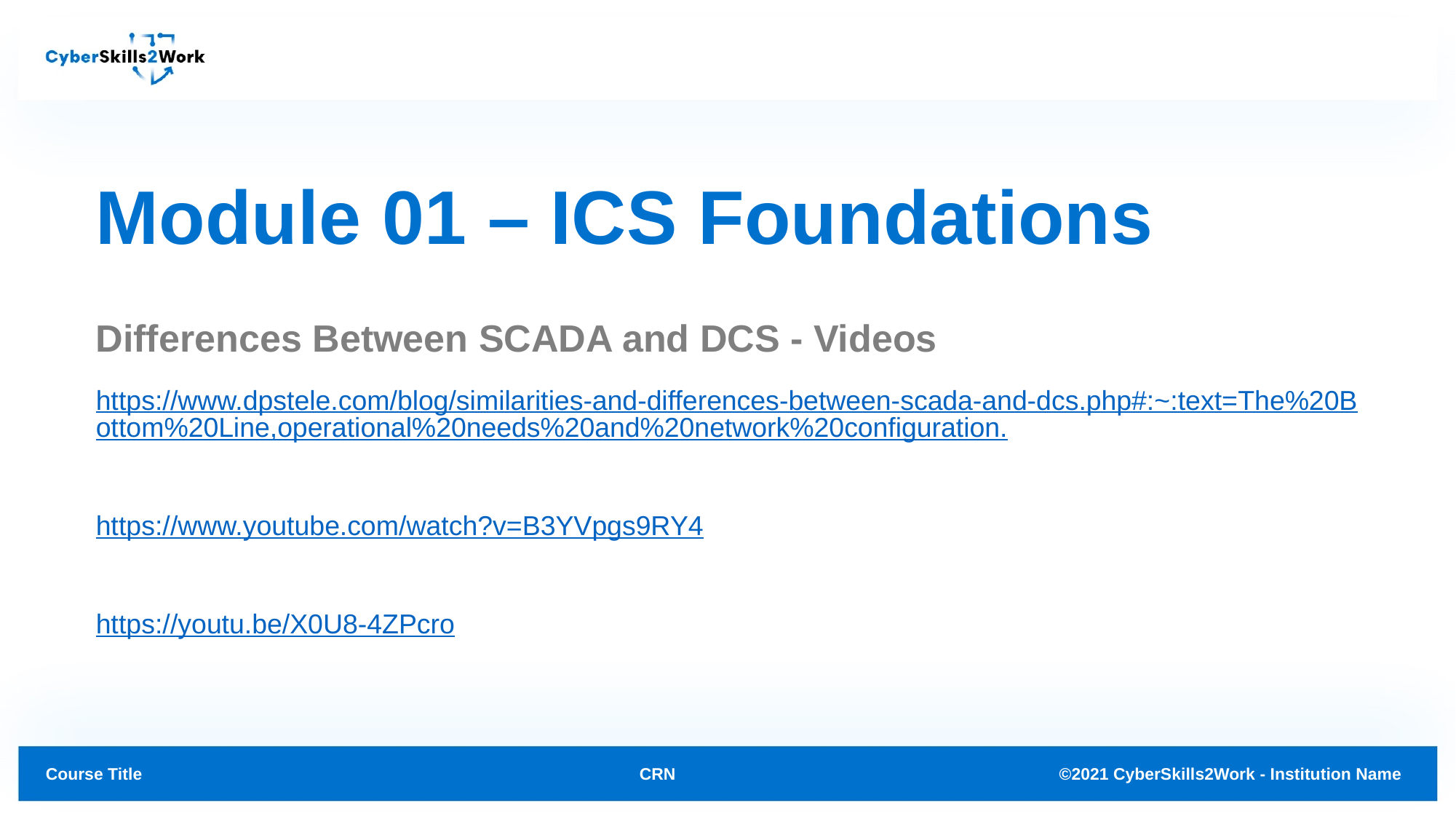

# Module 01 – ICS Foundations
Differences Between SCADA and DCS - Videos
https://www.dpstele.com/blog/similarities-and-differences-between-scada-and-dcs.php#:~:text=The%20Bottom%20Line,operational%20needs%20and%20network%20configuration.

https://www.youtube.com/watch?v=B3YVpgs9RY4

https://youtu.be/X0U8-4ZPcro

CRN
©2021 CyberSkills2Work - Institution Name
Course Title